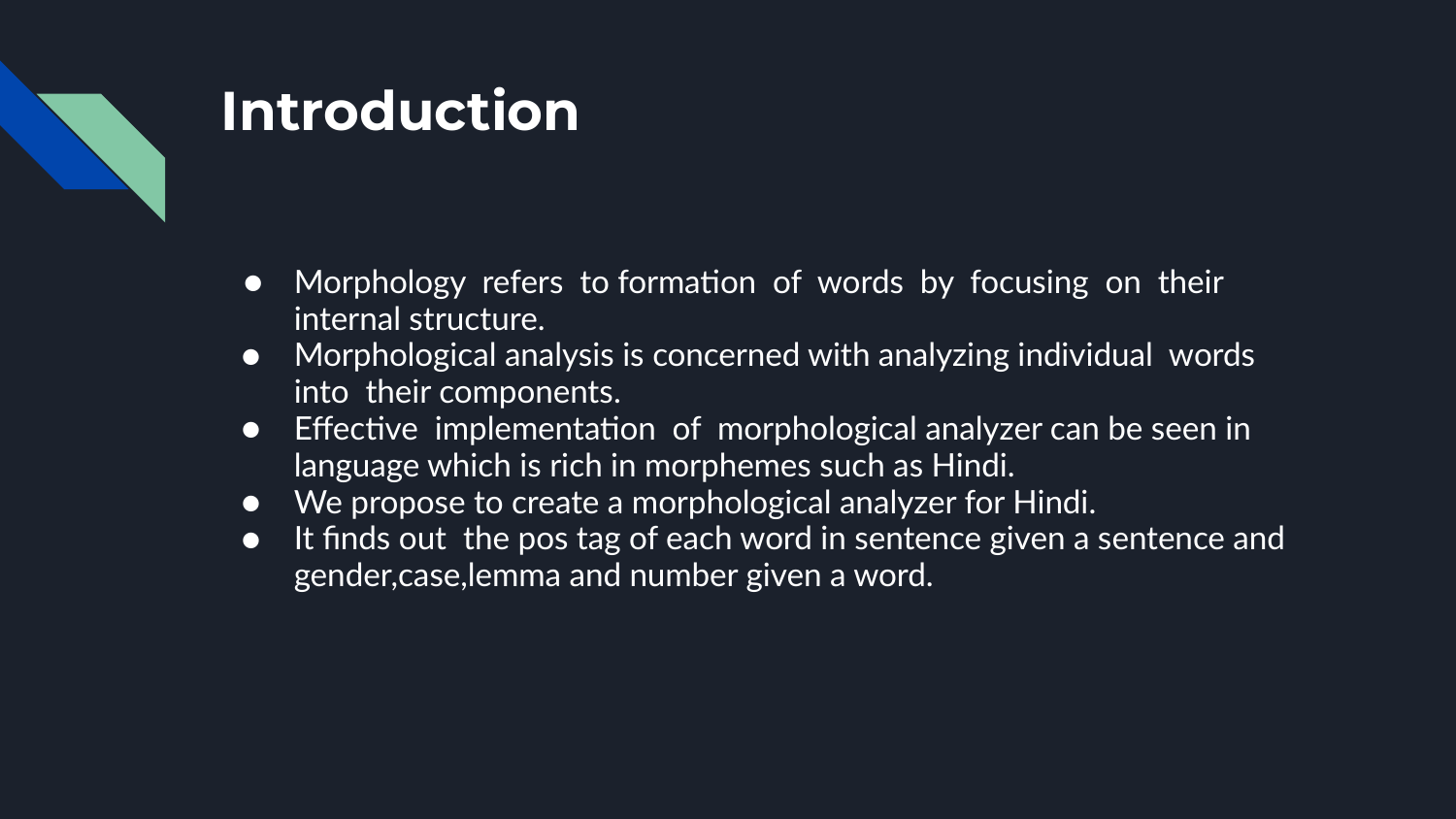

# Introduction
Morphology  refers  to formation  of  words  by  focusing  on  their  internal structure.
Morphological analysis is concerned with analyzing individual  words into  their components.
Effective  implementation  of  morphological analyzer can be seen in language which is rich in morphemes such as Hindi.
We propose to create a morphological analyzer for Hindi.
It finds out  the pos tag of each word in sentence given a sentence and gender,case,lemma and number given a word.